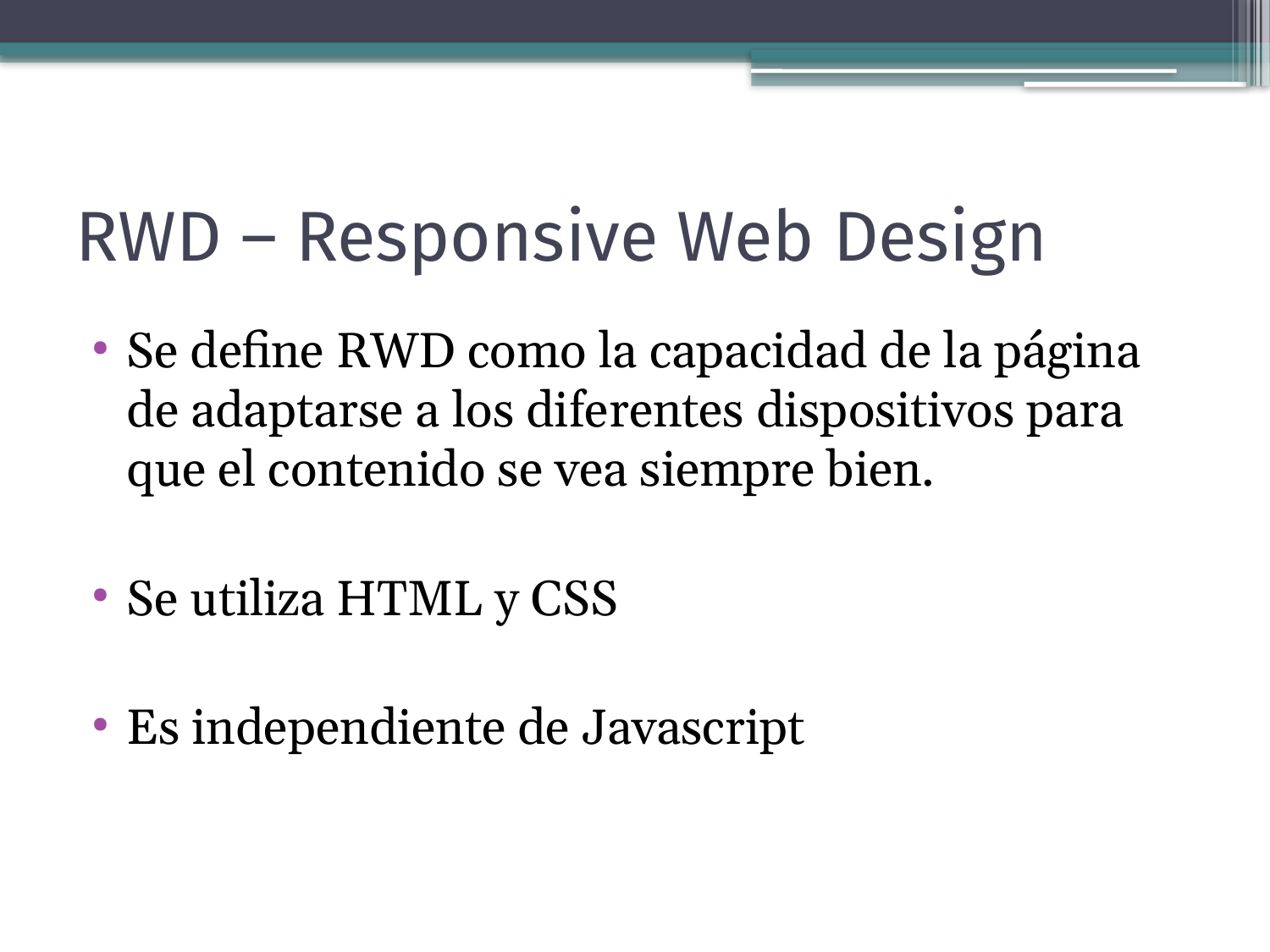

# RWD – Responsive Web Design
Se define RWD como la capacidad de la página de adaptarse a los diferentes dispositivos para que el contenido se vea siempre bien.

Se utiliza HTML y CSS

Es independiente de Javascript